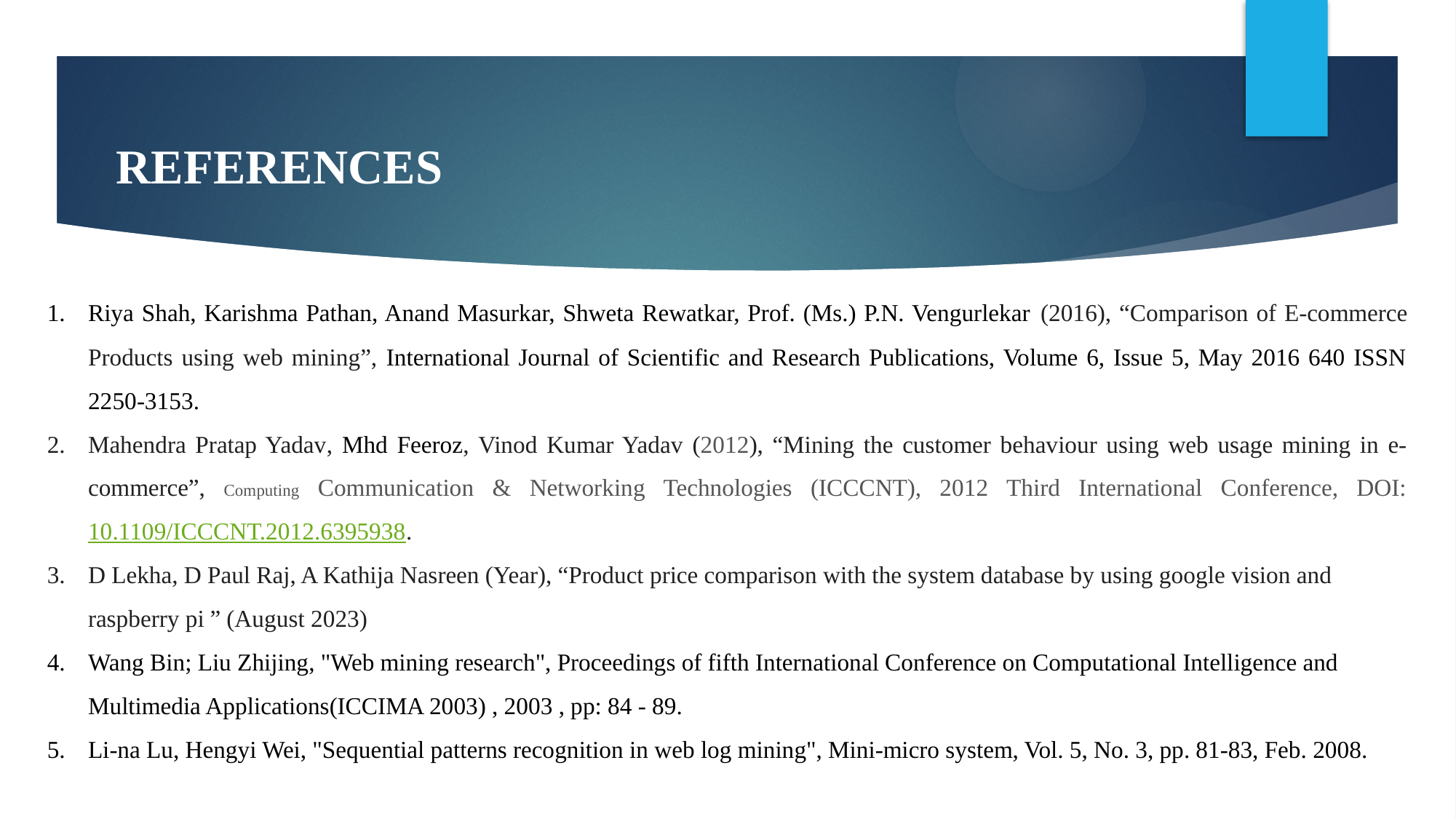

REFERENCES
Riya Shah, Karishma Pathan, Anand Masurkar, Shweta Rewatkar, Prof. (Ms.) P.N. Vengurlekar (2016), “Comparison of E-commerce Products using web mining”, International Journal of Scientific and Research Publications, Volume 6, Issue 5, May 2016 640 ISSN 2250-3153.
Mahendra Pratap Yadav, Mhd Feeroz, Vinod Kumar Yadav (2012), “Mining the customer behaviour using web usage mining in e-commerce”, Computing Communication & Networking Technologies (ICCCNT), 2012 Third International Conference, DOI:10.1109/ICCCNT.2012.6395938.
D Lekha, D Paul Raj, A Kathija Nasreen (Year), “Product price comparison with the system database by using google vision and raspberry pi ” (August 2023)
Wang Bin; Liu Zhijing, "Web mining research", Proceedings of fifth International Conference on Computational Intelligence and Multimedia Applications(ICCIMA 2003) , 2003 , pp: 84 - 89.
Li-na Lu, Hengyi Wei, "Sequential patterns recognition in web log mining", Mini-micro system, Vol. 5, No. 3, pp. 81-83, Feb. 2008.